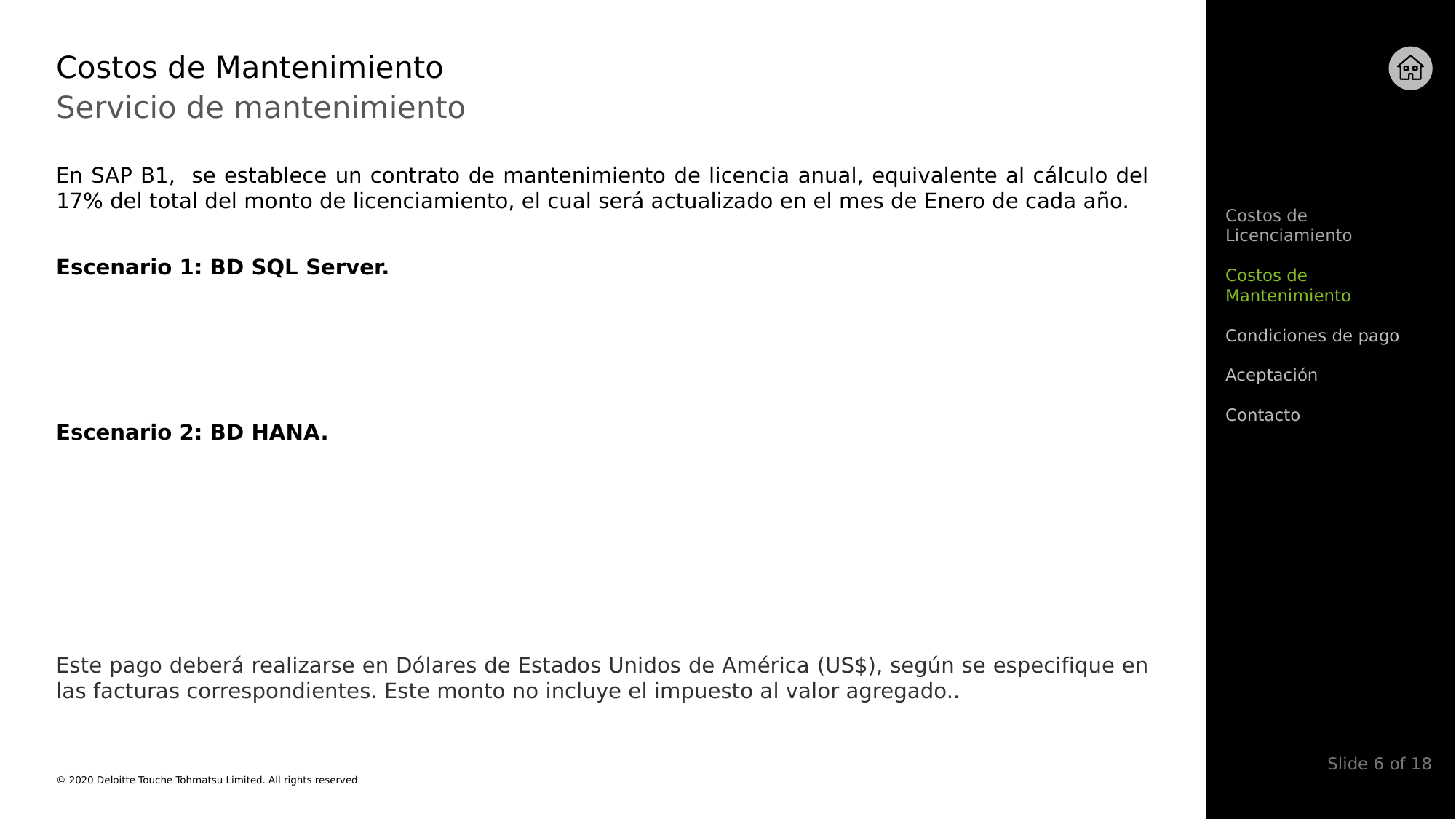

# Costos de Mantenimiento
Servicio de mantenimiento
En SAP B1,  se establece un contrato de mantenimiento de licencia anual, equivalente al cálculo del 17% del total del monto de licenciamiento, el cual será actualizado en el mes de Enero de cada año.

Escenario 1: BD SQL Server.

Escenario 2: BD HANA.

Costos de Licenciamiento
Costos de Mantenimiento
Condiciones de pago
Aceptación
Contacto
Este pago deberá realizarse en Dólares de Estados Unidos de América (US$), según se especifique en las facturas correspondientes. Este monto no incluye el impuesto al valor agregado..